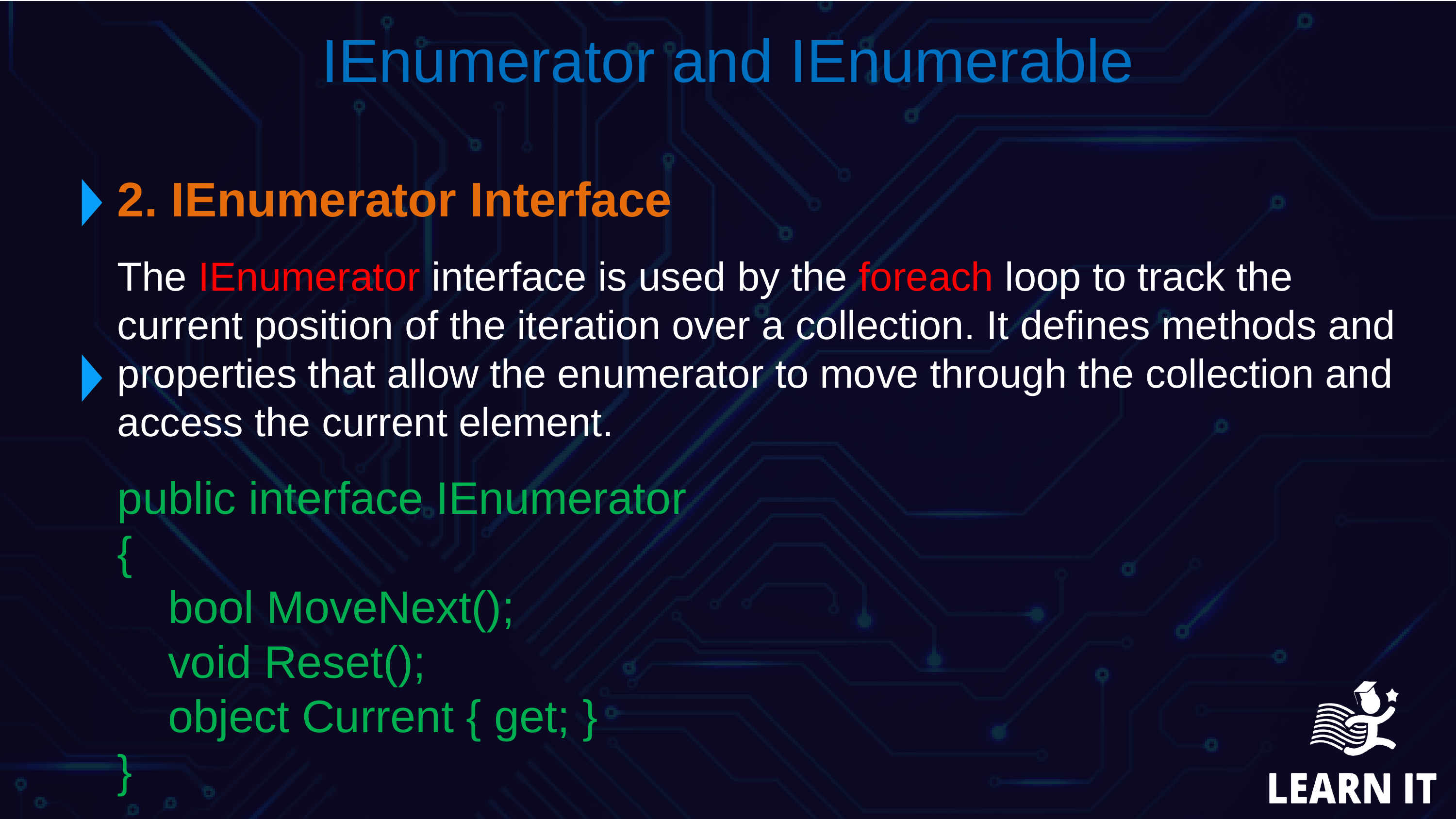

IEnumerator and IEnumerable
2. IEnumerator Interface

The IEnumerator interface is used by the foreach loop to track the current position of the iteration over a collection. It defines methods and properties that allow the enumerator to move through the collection and access the current element.

public interface IEnumerator
{
    bool MoveNext();
    void Reset();
    object Current { get; }
}